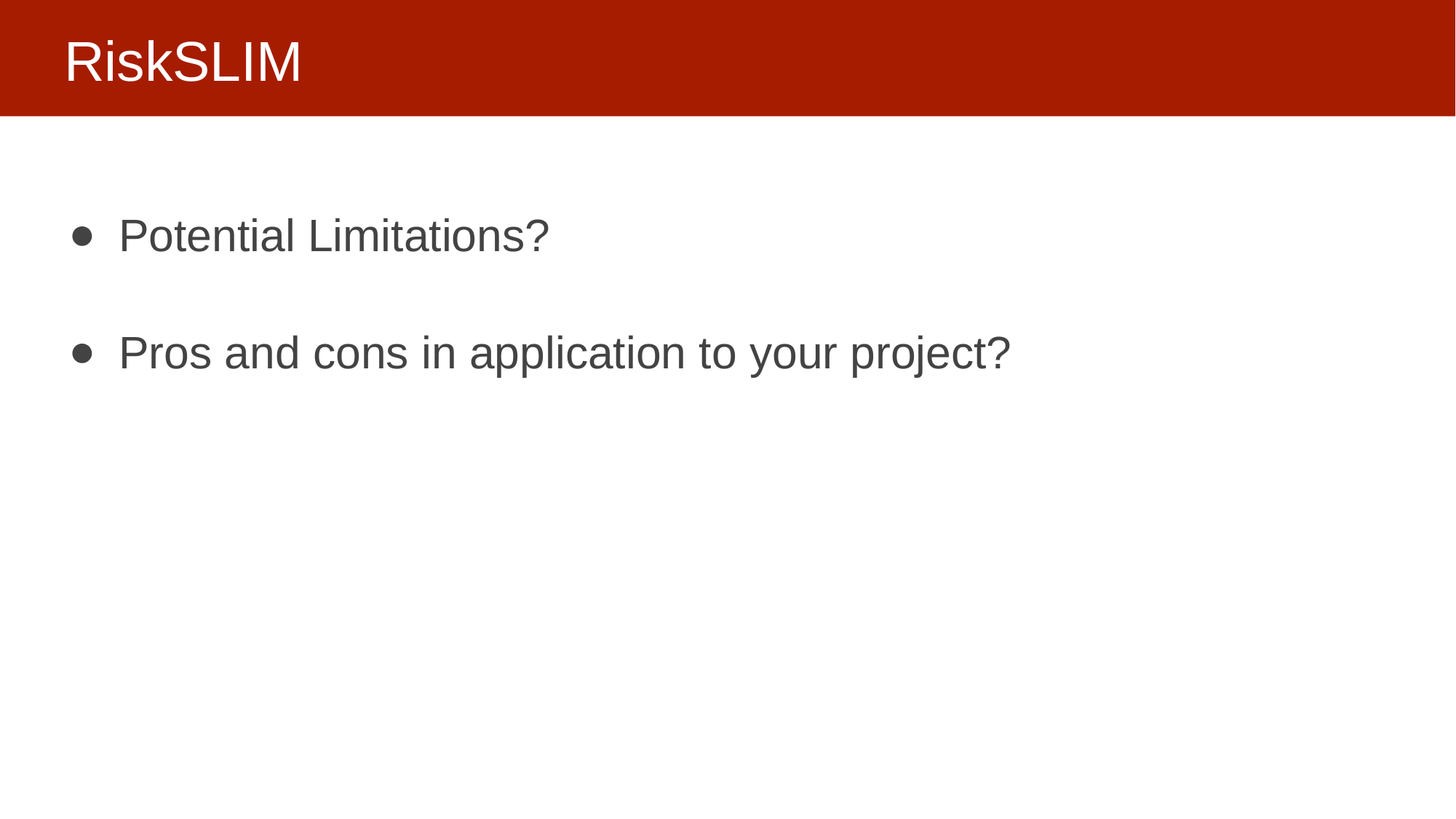

# RiskSLIM
Potential Limitations?
Pros and cons in application to your project?